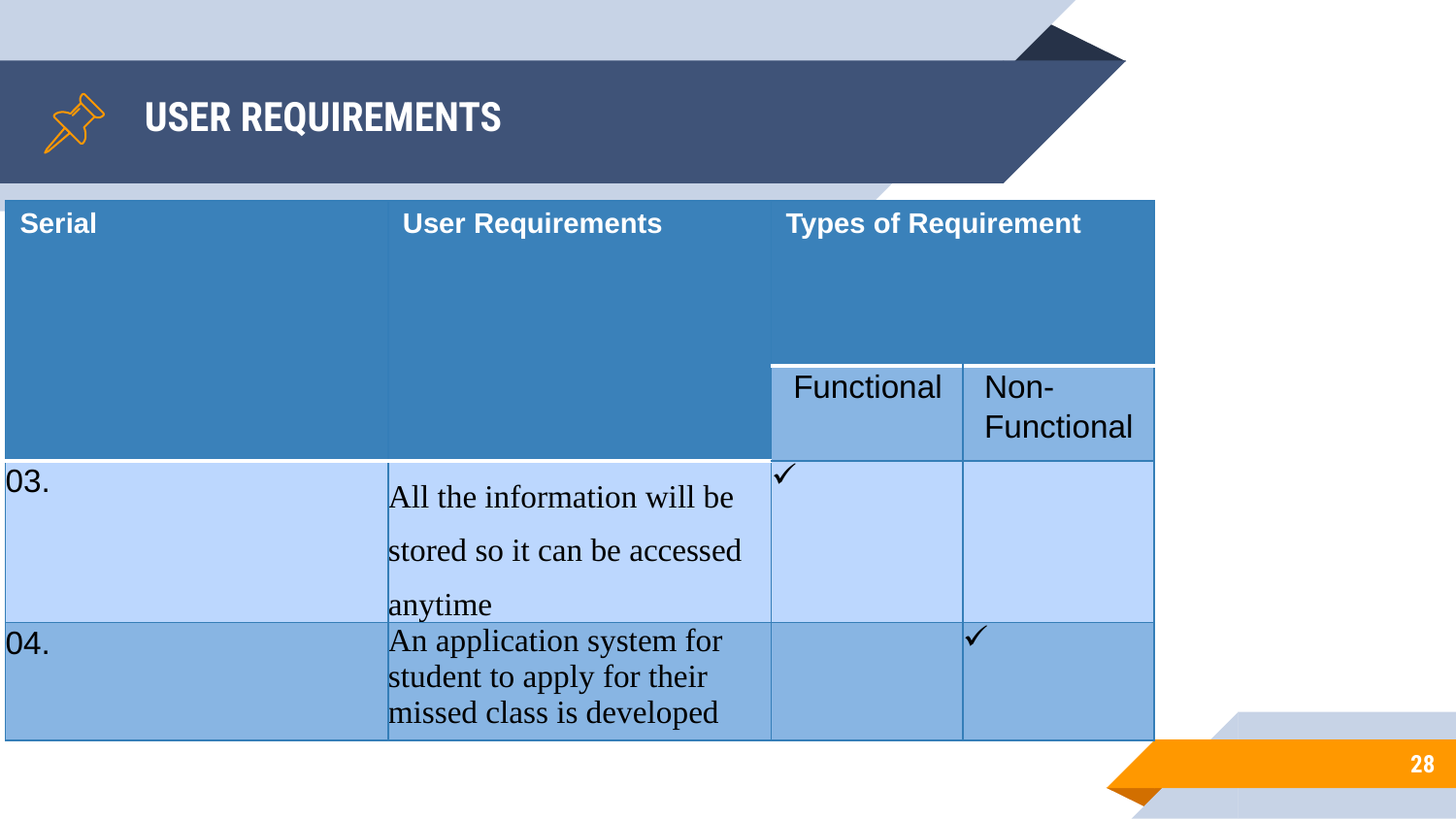

# USER REQUIREMENTS

| Serial | User Requirements | Types of Requirement |  |
| --- | --- | --- | --- |
|  |  | Functional | Non- Functional |
| 03. | All the information will be stored so it can be accessed anytime |  |  |
| 04. | An application system for student to apply for their missed class is developed |  |  |
28